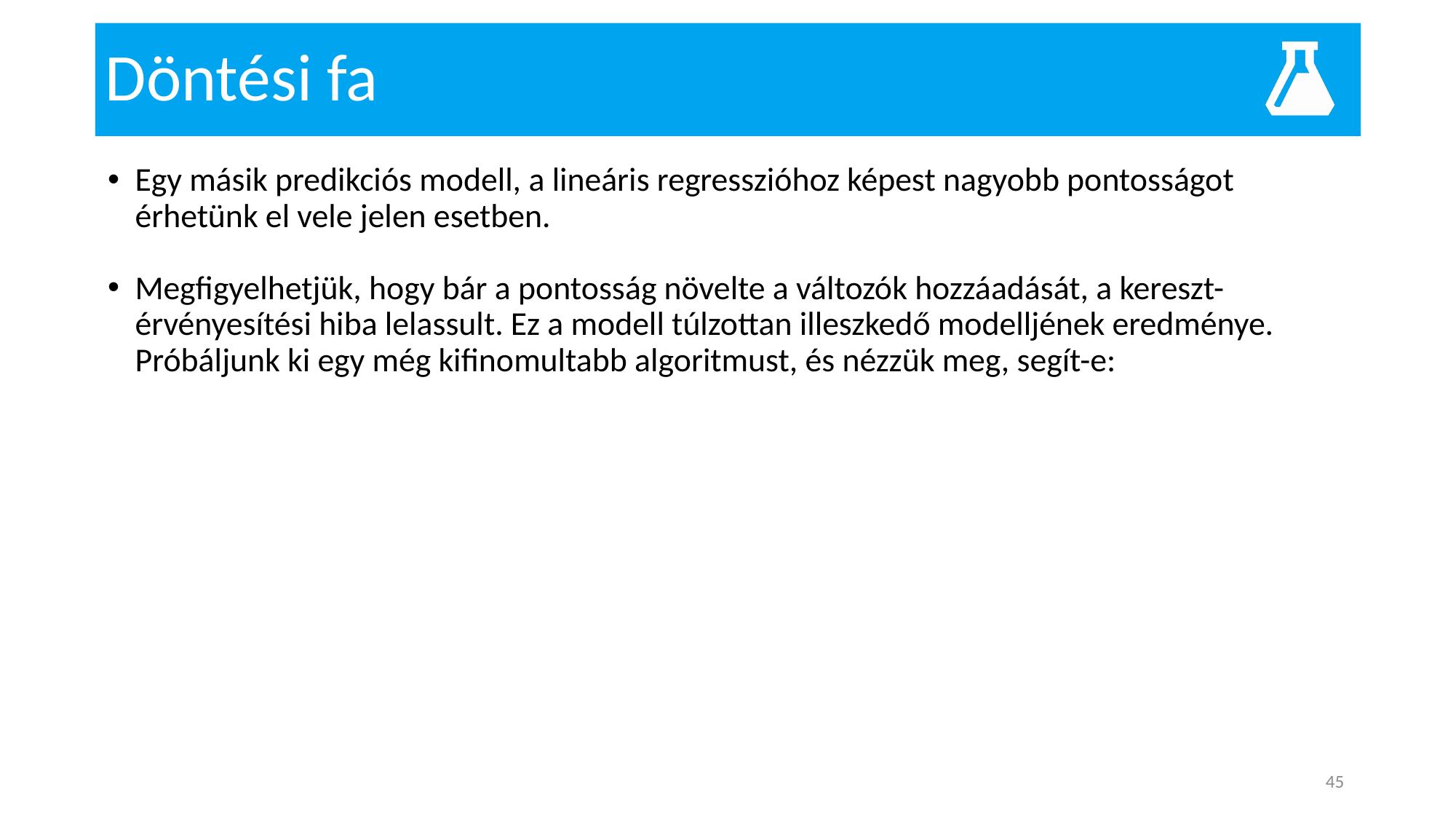

# Döntési fa
Egy másik predikciós modell, a lineáris regresszióhoz képest nagyobb pontosságot érhetünk el vele jelen esetben.

Megfigyelhetjük, hogy bár a pontosság növelte a változók hozzáadását, a kereszt-érvényesítési hiba lelassult. Ez a modell túlzottan illeszkedő modelljének eredménye. Próbáljunk ki egy még kifinomultabb algoritmust, és nézzük meg, segít-e:

45